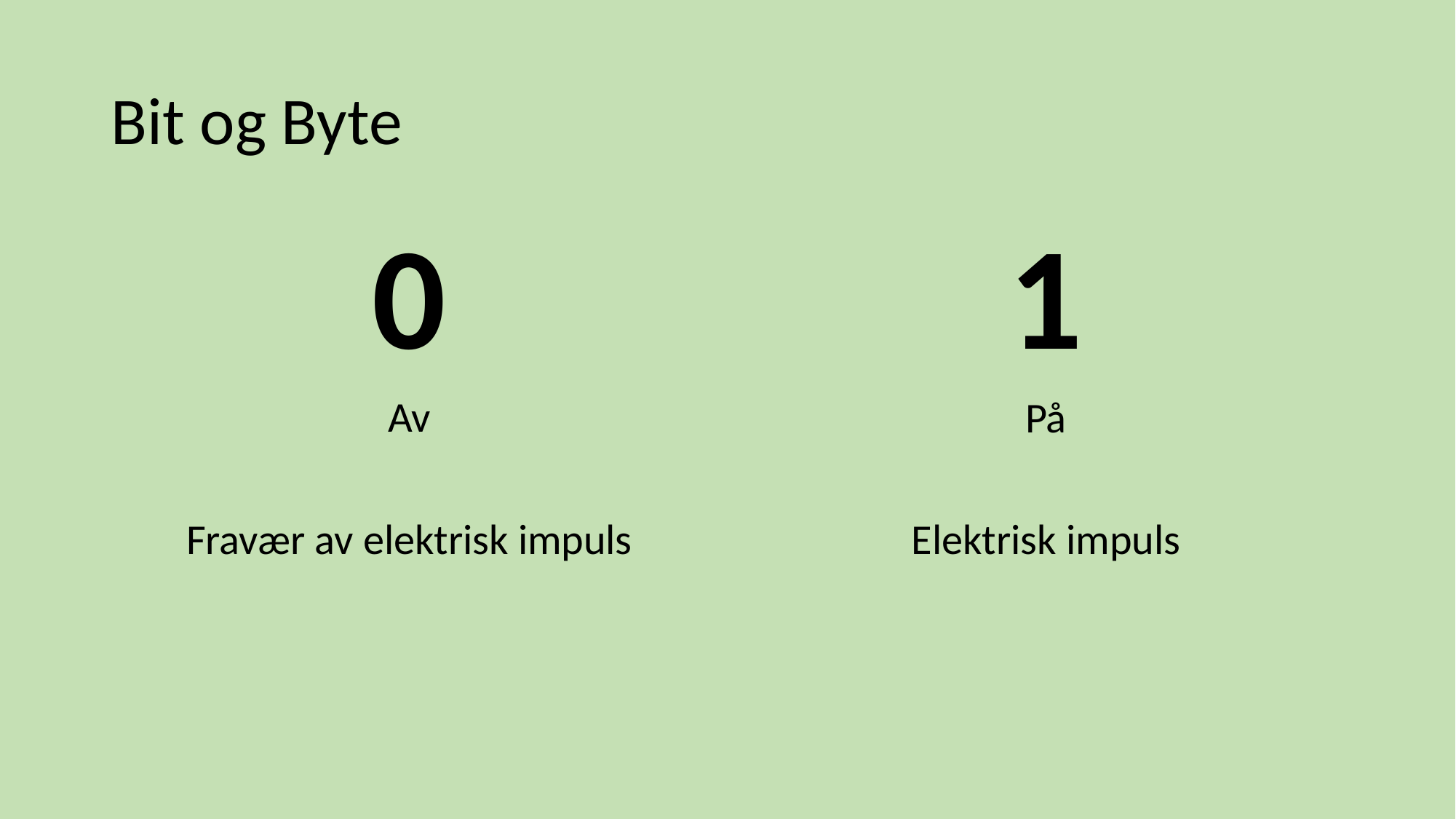

# Bit og Byte
0
Av

Fravær av elektrisk impuls
1
På

Elektrisk impuls